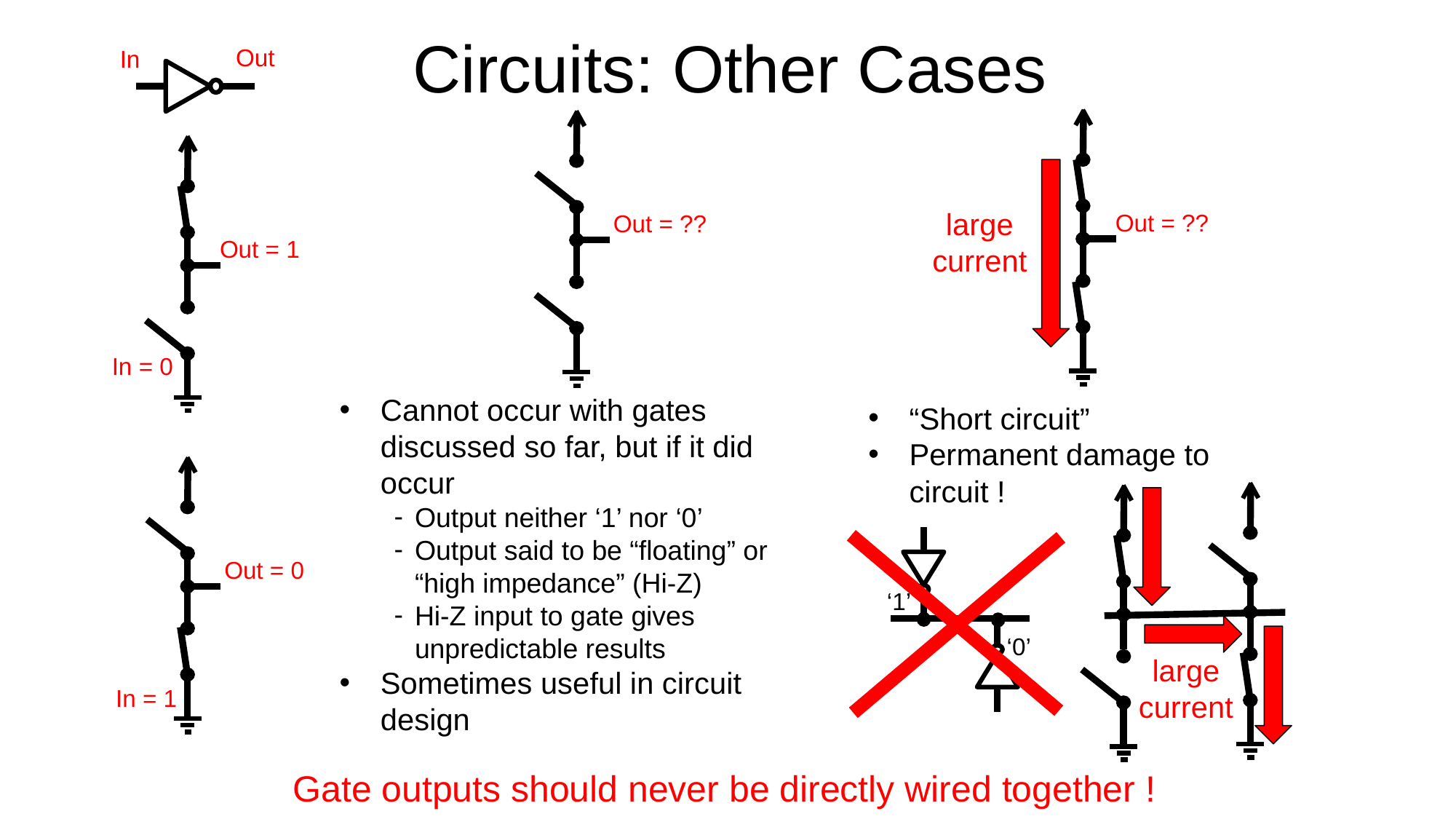

# Circuits: Other Cases
Out
In

Out = ??

Out = ??

Out = 1
In = 0

large
current
“Short circuit”
Permanent damage to circuit !
Cannot occur with gates discussed so far, but if it did occur
Output neither ‘1’ nor ‘0’
Output said to be “floating” or “high impedance” (Hi-Z)
Hi-Z input to gate gives unpredictable results
Sometimes useful in circuit design

Out = 0
In = 1

‘1’
‘0’

large
current
Gate outputs should never be directly wired together !